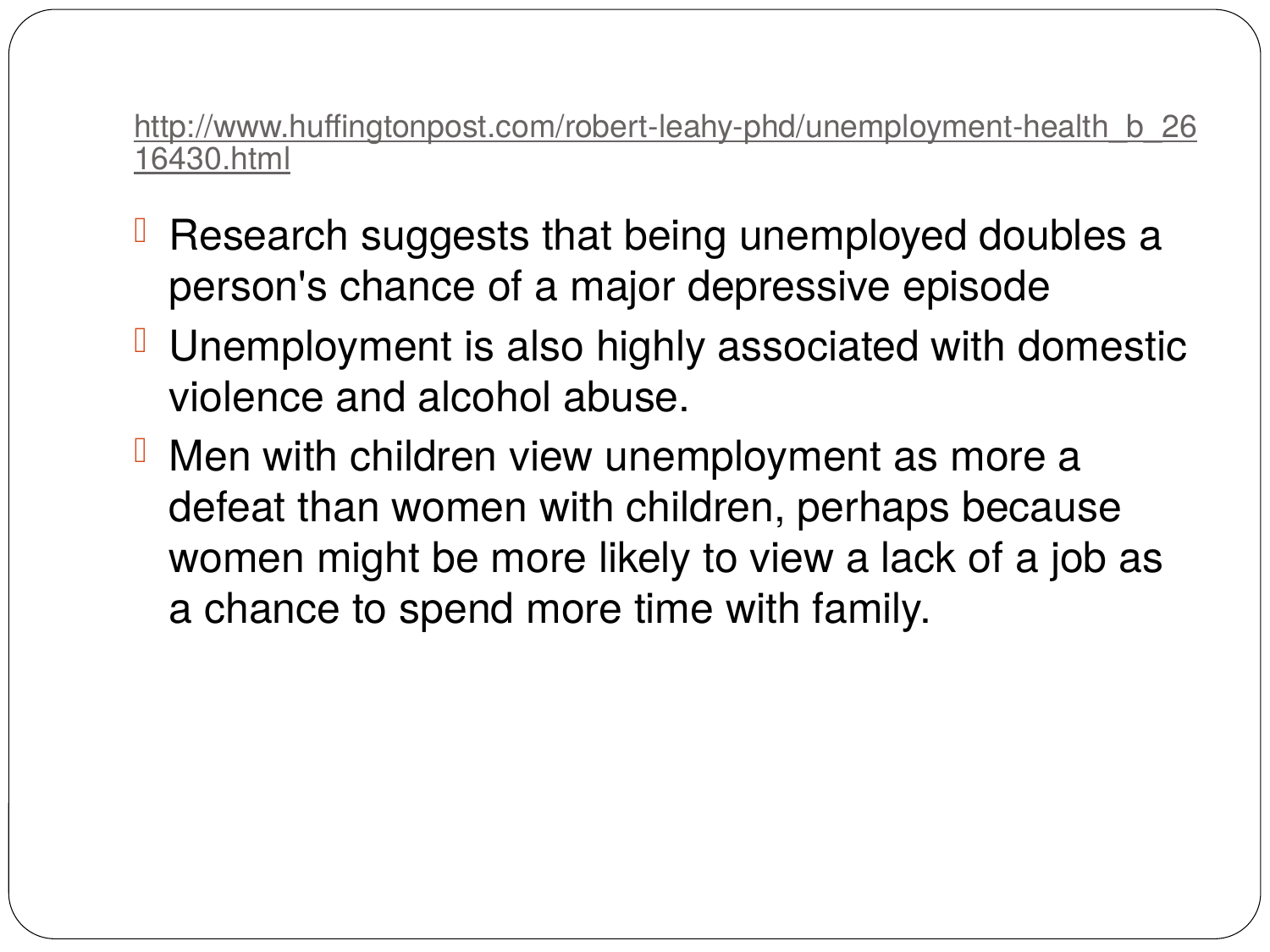

# http://www.huffingtonpost.com/robert-leahy-phd/unemployment-health_b_2616430.html
Research suggests that being unemployed doubles a person's chance of a major depressive episode
Unemployment is also highly associated with domestic violence and alcohol abuse.
Men with children view unemployment as more a defeat than women with children, perhaps because women might be more likely to view a lack of a job as a chance to spend more time with family.